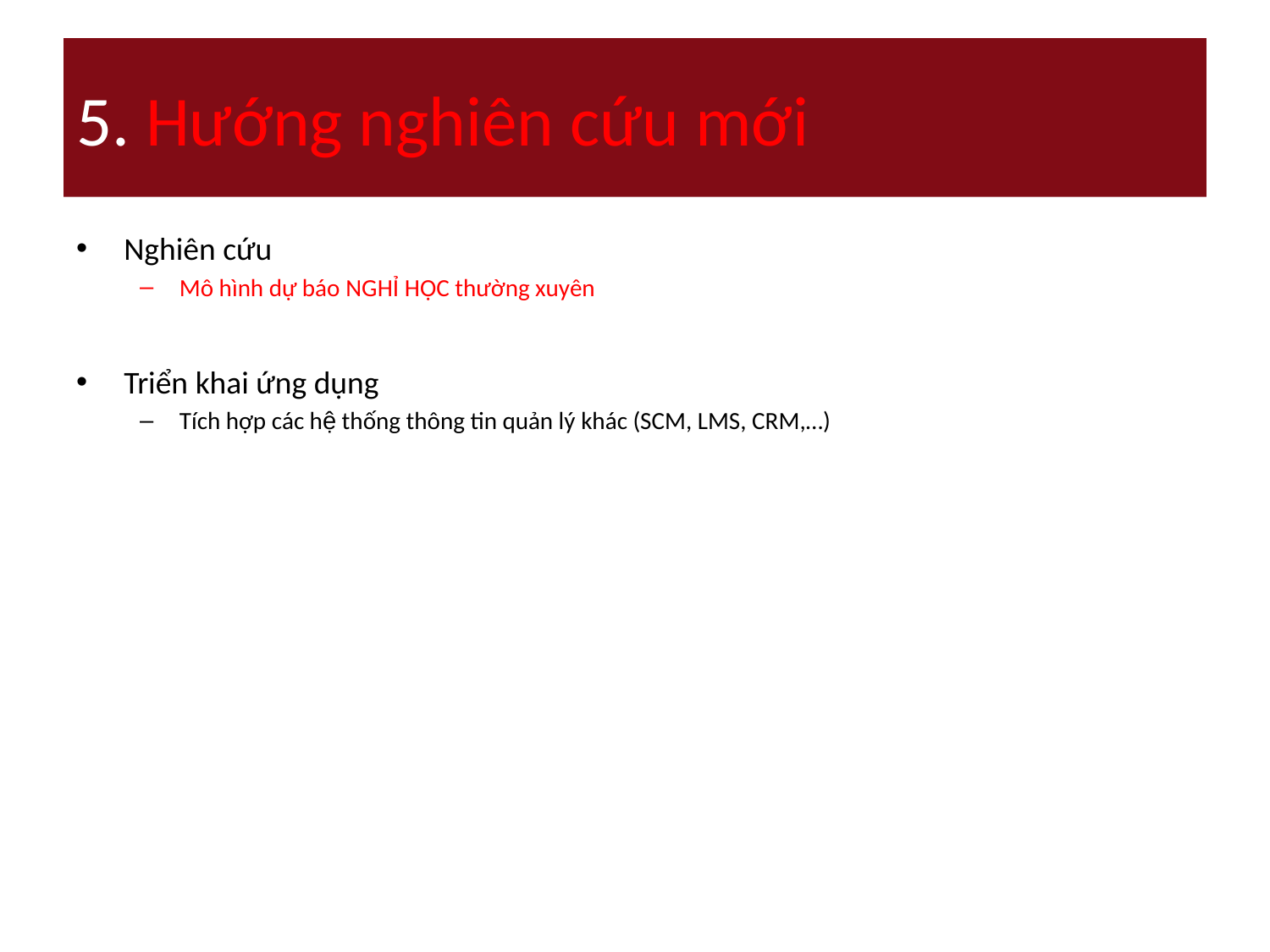

# 5. Hướng nghiên cứu mới
Nghiên cứu
Mô hình dự báo NGHỈ HỌC thường xuyên

Triển khai ứng dụng
Tích hợp các hệ thống thông tin quản lý khác (SCM, LMS, CRM,…)